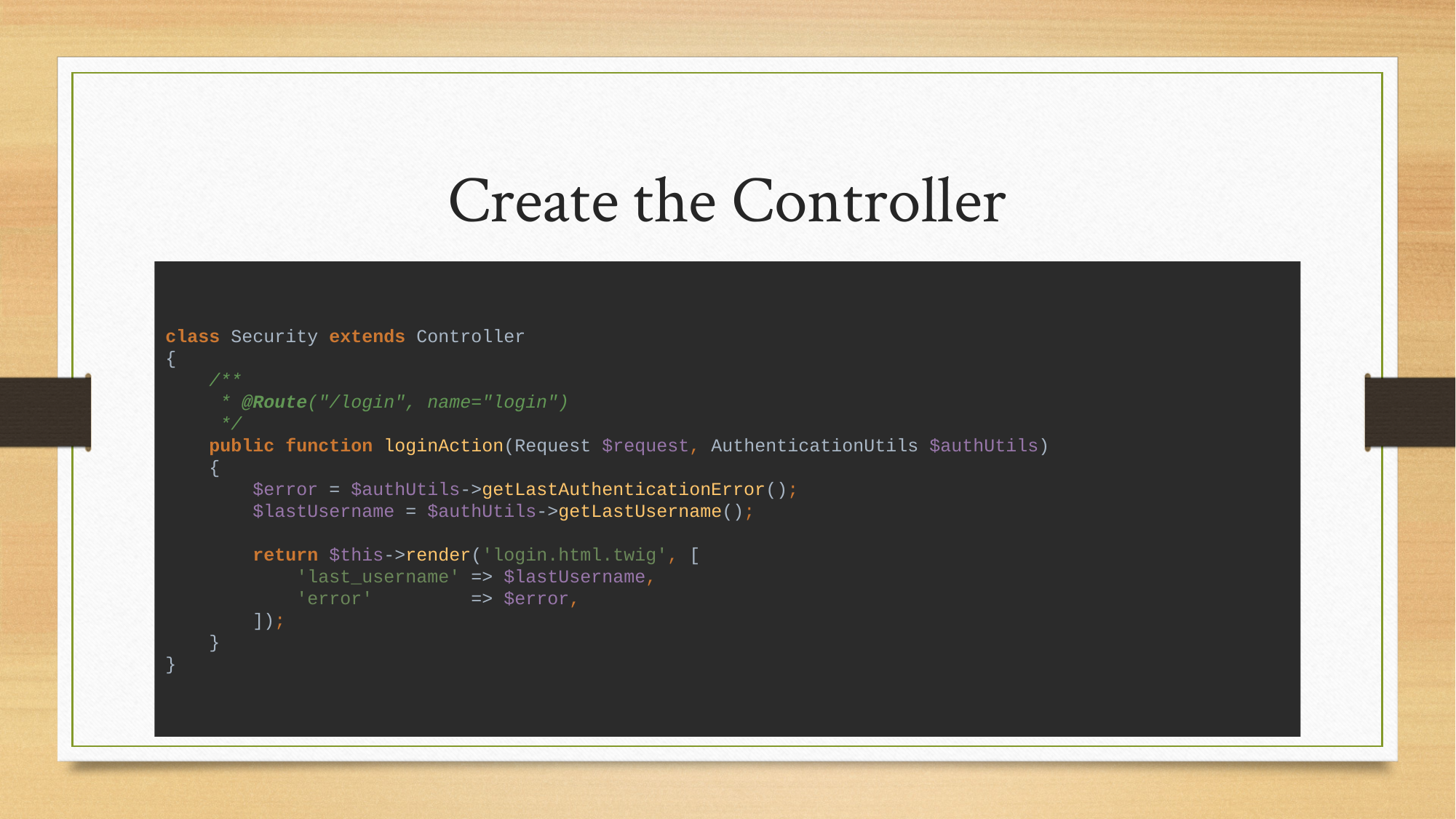

# Create the Controller
class Security extends Controller
{
    /**
     * @Route("/login", name="login")
     */
    public function loginAction(Request $request, AuthenticationUtils $authUtils)
    {
        $error = $authUtils->getLastAuthenticationError();
        $lastUsername = $authUtils->getLastUsername();
        return $this->render('login.html.twig', [
            'last_username' => $lastUsername,
            'error'         => $error,
        ]);
    }
}